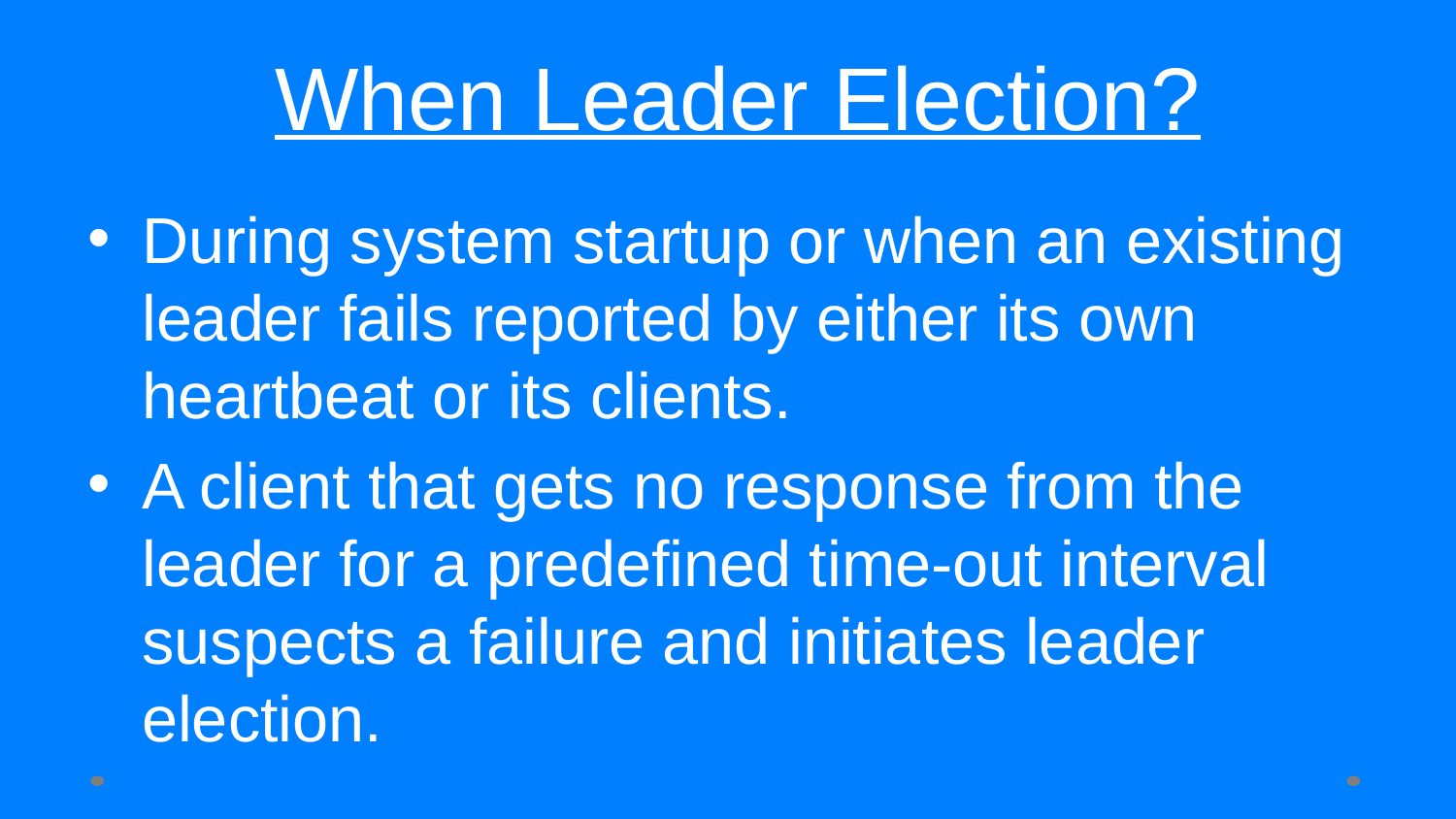

# When Leader Election?
During system startup or when an existing leader fails reported by either its own heartbeat or its clients.
A client that gets no response from the leader for a predefined time-out interval suspects a failure and initiates leader election.